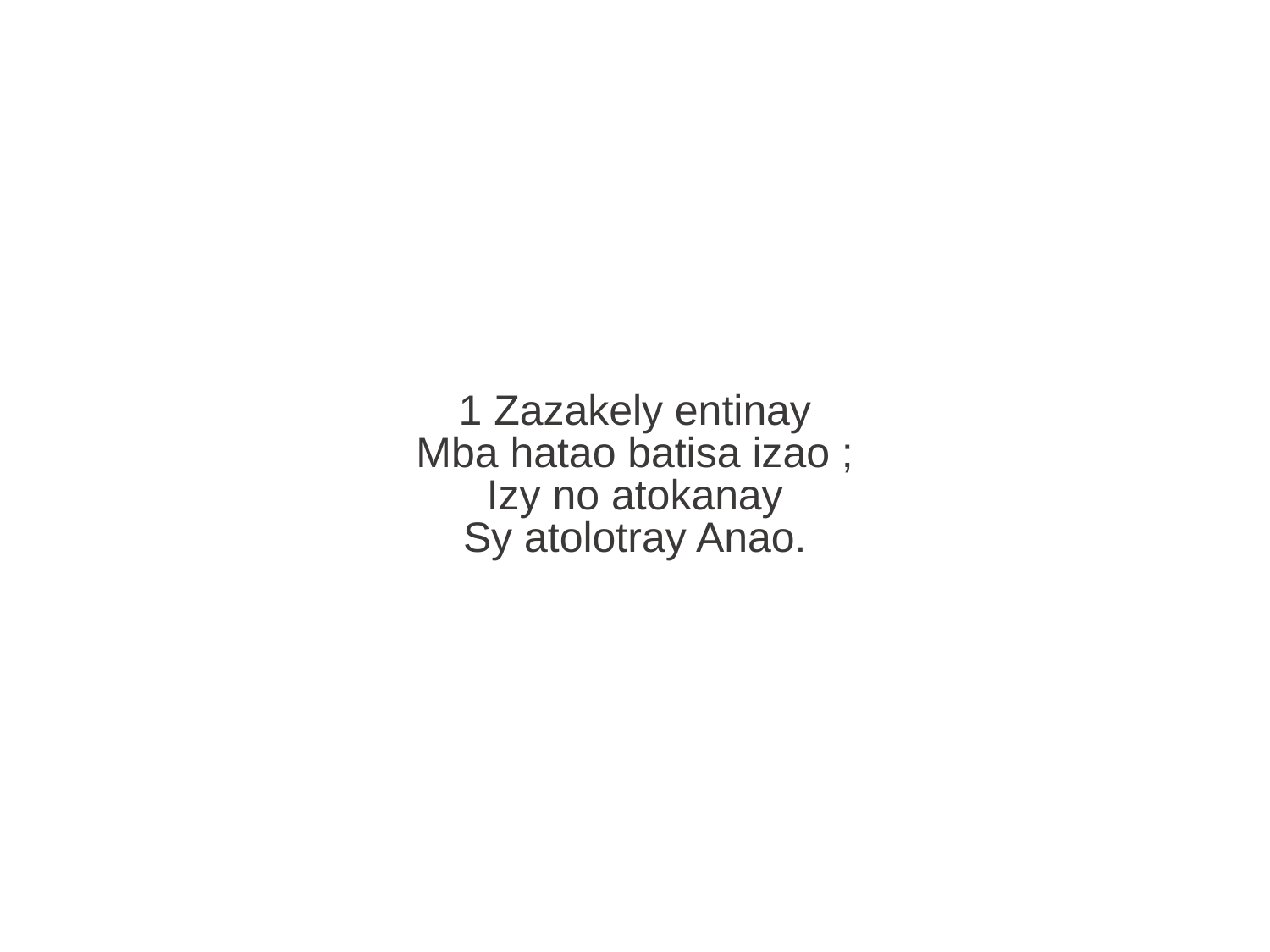

1 Zazakely entinay
Mba hatao batisa izao ;
Izy no atokanay
Sy atolotray Anao.